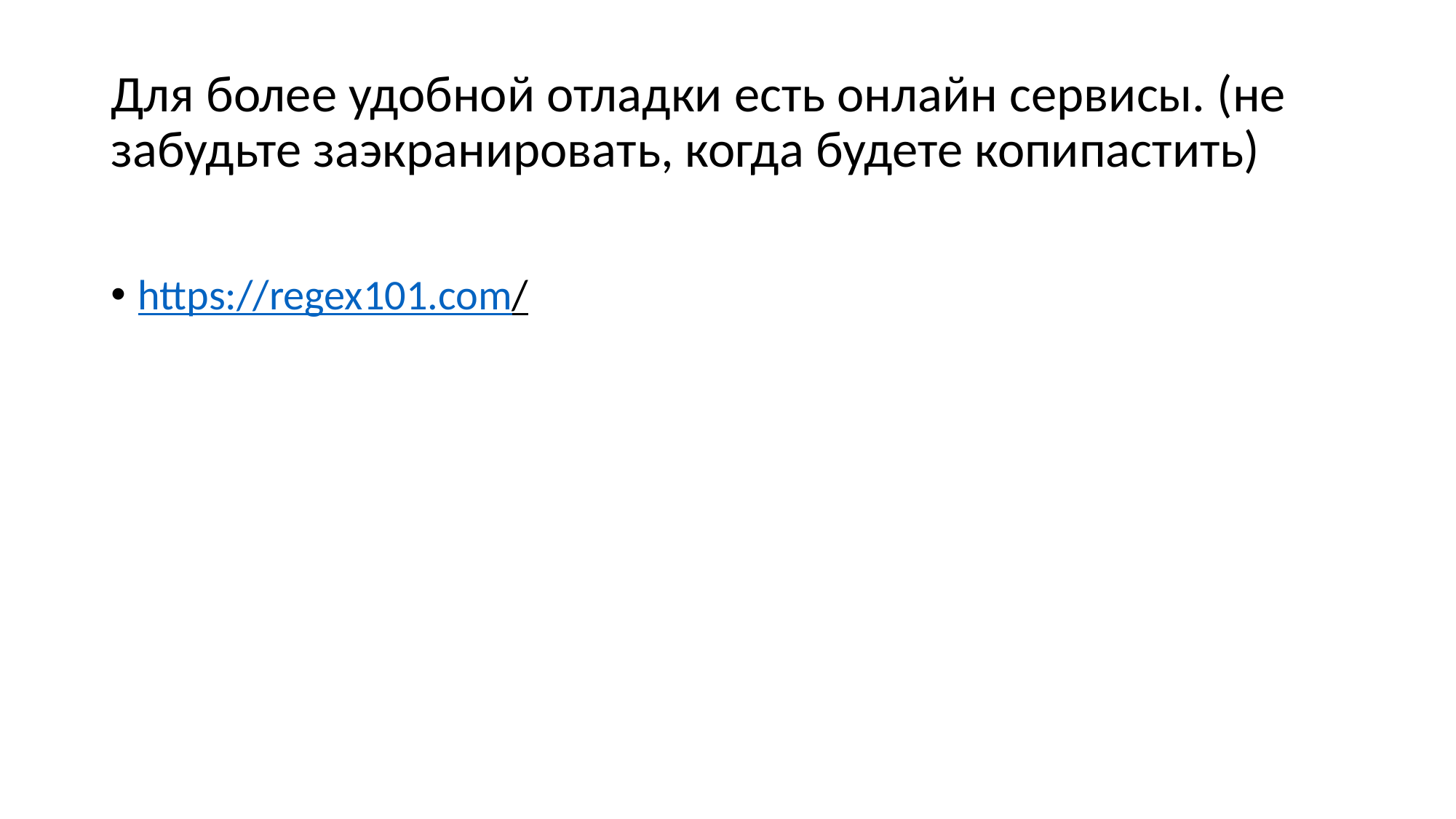

# Для более удобной отладки есть онлайн сервисы. (не забудьте заэкранировать, когда будете копипастить)
https://regex101.com/